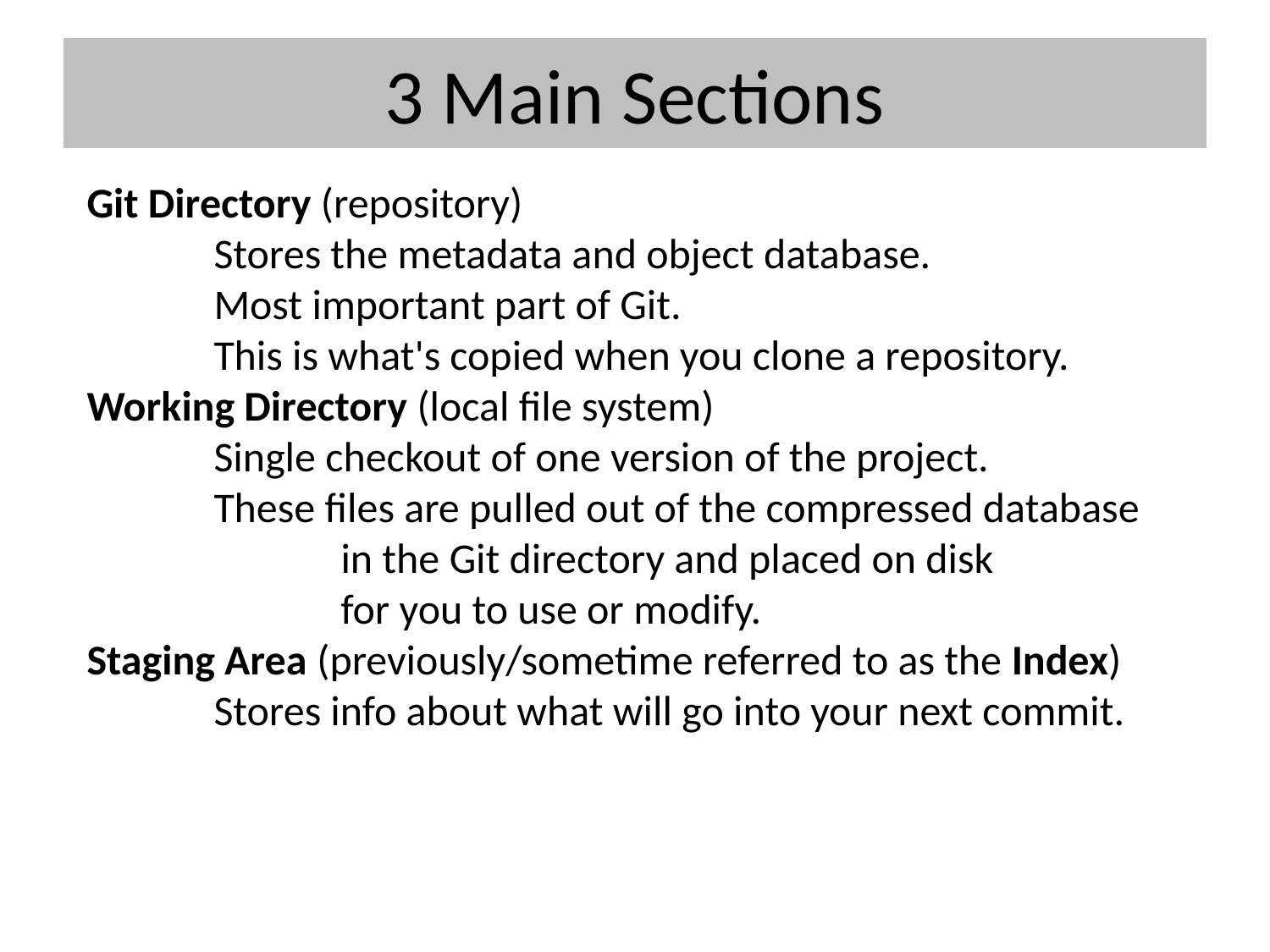

# 3 Main Sections
Git Directory (repository)
	Stores the metadata and object database.
	Most important part of Git.
	This is what's copied when you clone a repository.
Working Directory (local file system)
	Single checkout of one version of the project.
	These files are pulled out of the compressed database
		in the Git directory and placed on disk
		for you to use or modify.
Staging Area (previously/sometime referred to as the Index)
	Stores info about what will go into your next commit.